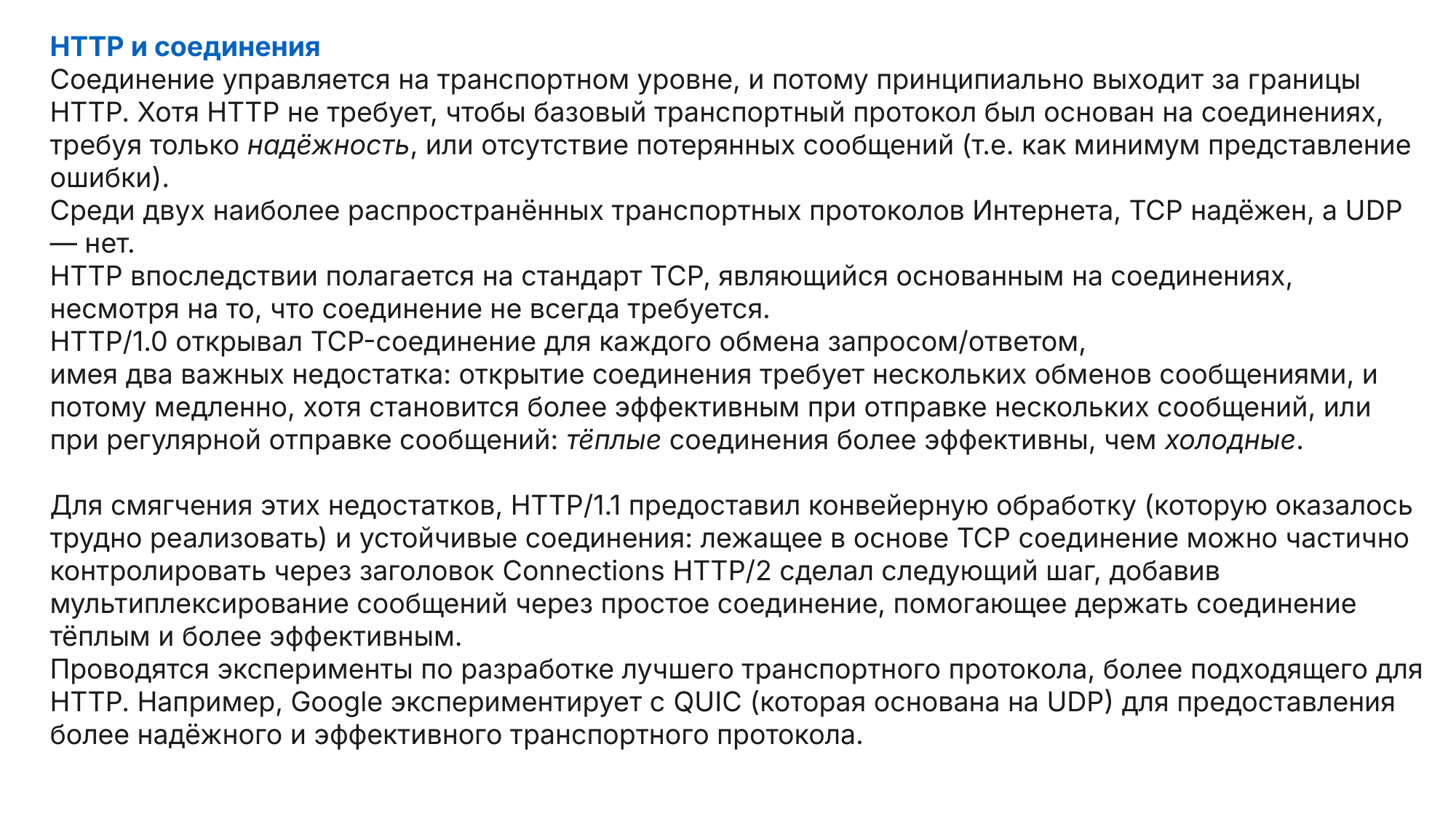

HTTP и соединения
Соединение управляется на транспортном уровне, и потому принципиально выходит за границы HTTP. Хотя HTTP не требует, чтобы базовый транспортный протокол был основан на соединениях, требуя только надёжность, или отсутствие потерянных сообщений (т.е. как минимум представление ошибки).
Среди двух наиболее распространённых транспортных протоколов Интернета, TCP надёжен, а UDP — нет.
HTTP впоследствии полагается на стандарт TCP, являющийся основанным на соединениях, несмотря на то, что соединение не всегда требуется.
HTTP/1.0 открывал TCP-соединение для каждого обмена запросом/ответом,
имея два важных недостатка: открытие соединения требует нескольких обменов сообщениями, и потому медленно, хотя становится более эффективным при отправке нескольких сообщений, или при регулярной отправке сообщений: тёплые соединения более эффективны, чем холодные.

Для смягчения этих недостатков, HTTP/1.1 предоставил конвейерную обработку (которую оказалось трудно реализовать) и устойчивые соединения: лежащее в основе TCP соединение можно частично контролировать через заголовок Connections HTTP/2 сделал следующий шаг, добавив мультиплексирование сообщений через простое соединение, помогающее держать соединение тёплым и более эффективным.
Проводятся эксперименты по разработке лучшего транспортного протокола, более подходящего для HTTP. Например, Google экспериментирует с QUIC (которая основана на UDP) для предоставления более надёжного и эффективного транспортного протокола.

#